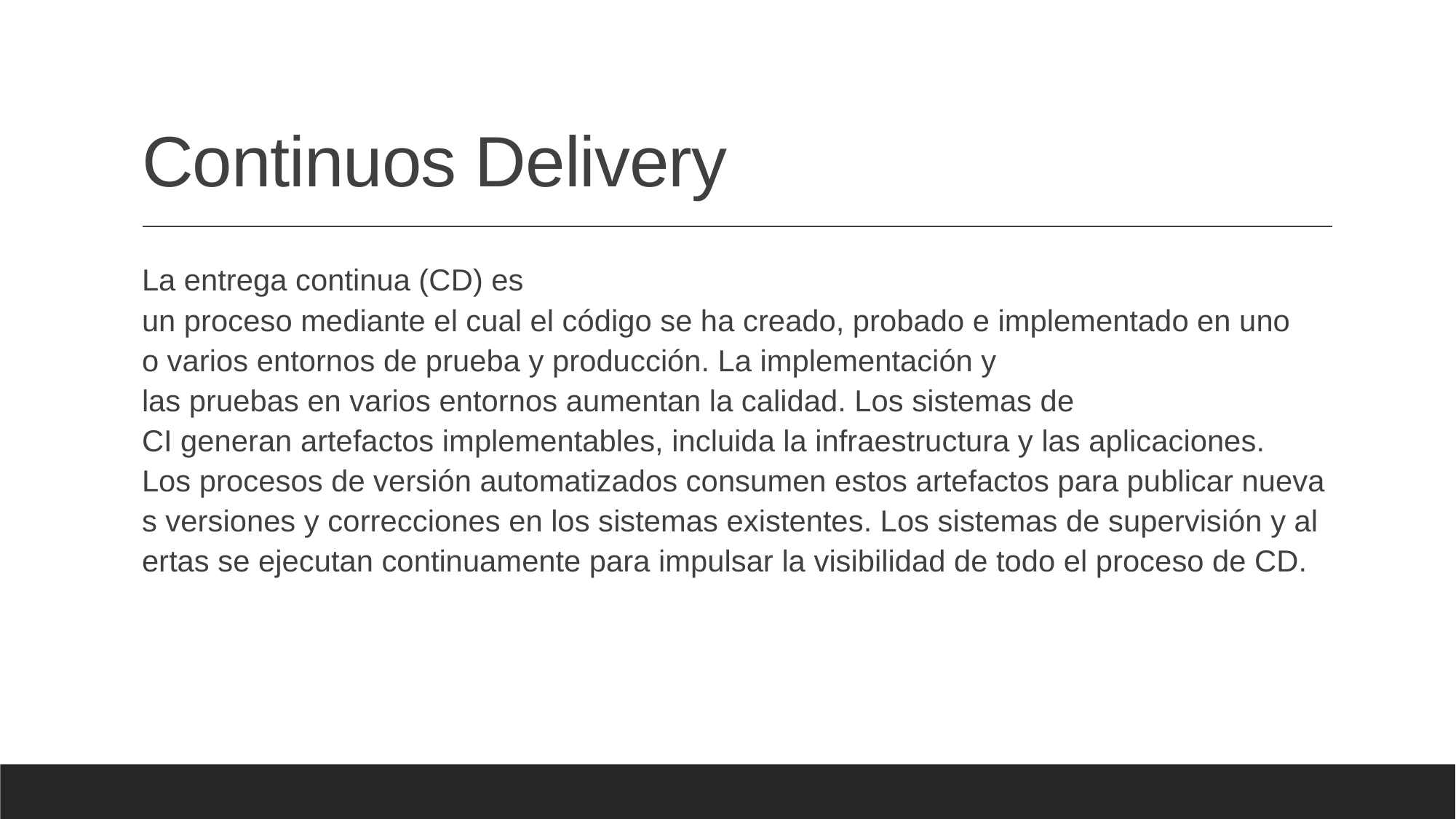

# Continuos Delivery
La entrega continua (CD) es un proceso mediante el cual el código se ha creado, probado e implementado en uno o varios entornos de prueba y producción. La implementación y las pruebas en varios entornos aumentan la calidad. Los sistemas de CI generan artefactos implementables, incluida la infraestructura y las aplicaciones. Los procesos de versión automatizados consumen estos artefactos para publicar nuevas versiones y correcciones en los sistemas existentes. Los sistemas de supervisión y alertas se ejecutan continuamente para impulsar la visibilidad de todo el proceso de CD.